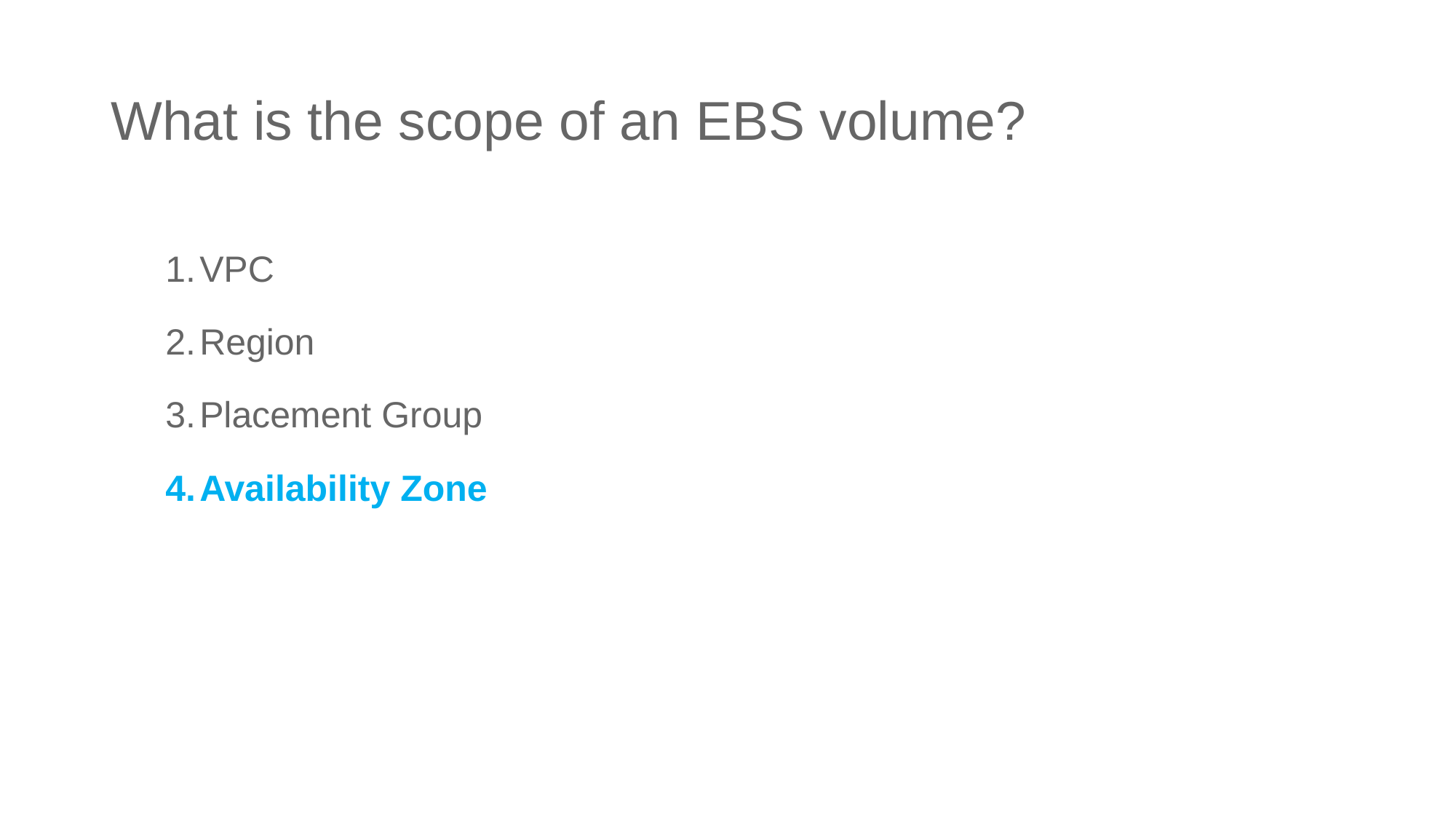

# What is the scope of an EBS volume?
VPC
Region
Placement Group
Availability Zone